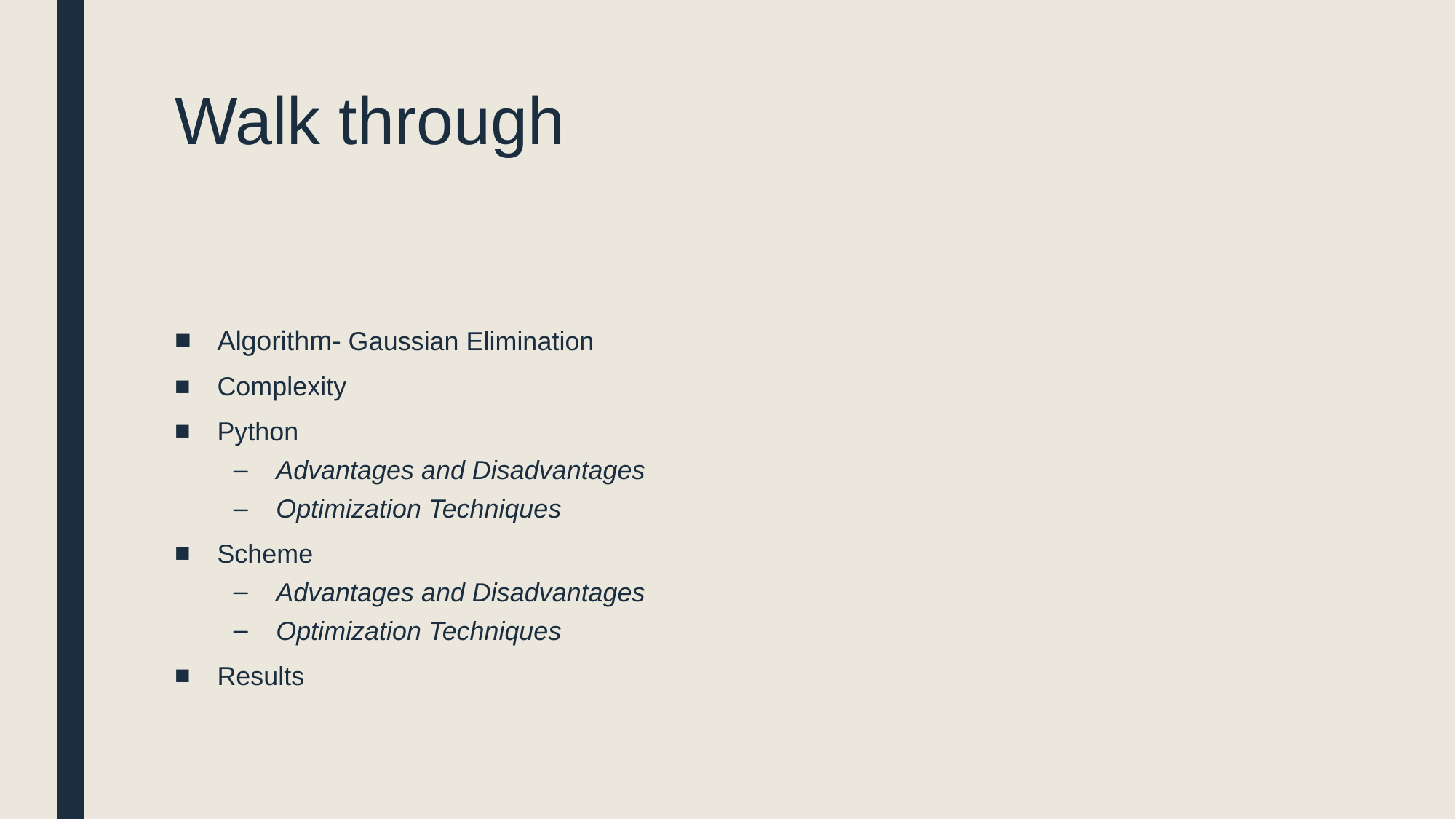

# Walk through

Algorithm- Gaussian Elimination
Complexity
Python
Advantages and Disadvantages
Optimization Techniques
Scheme
Advantages and Disadvantages
Optimization Techniques
Results